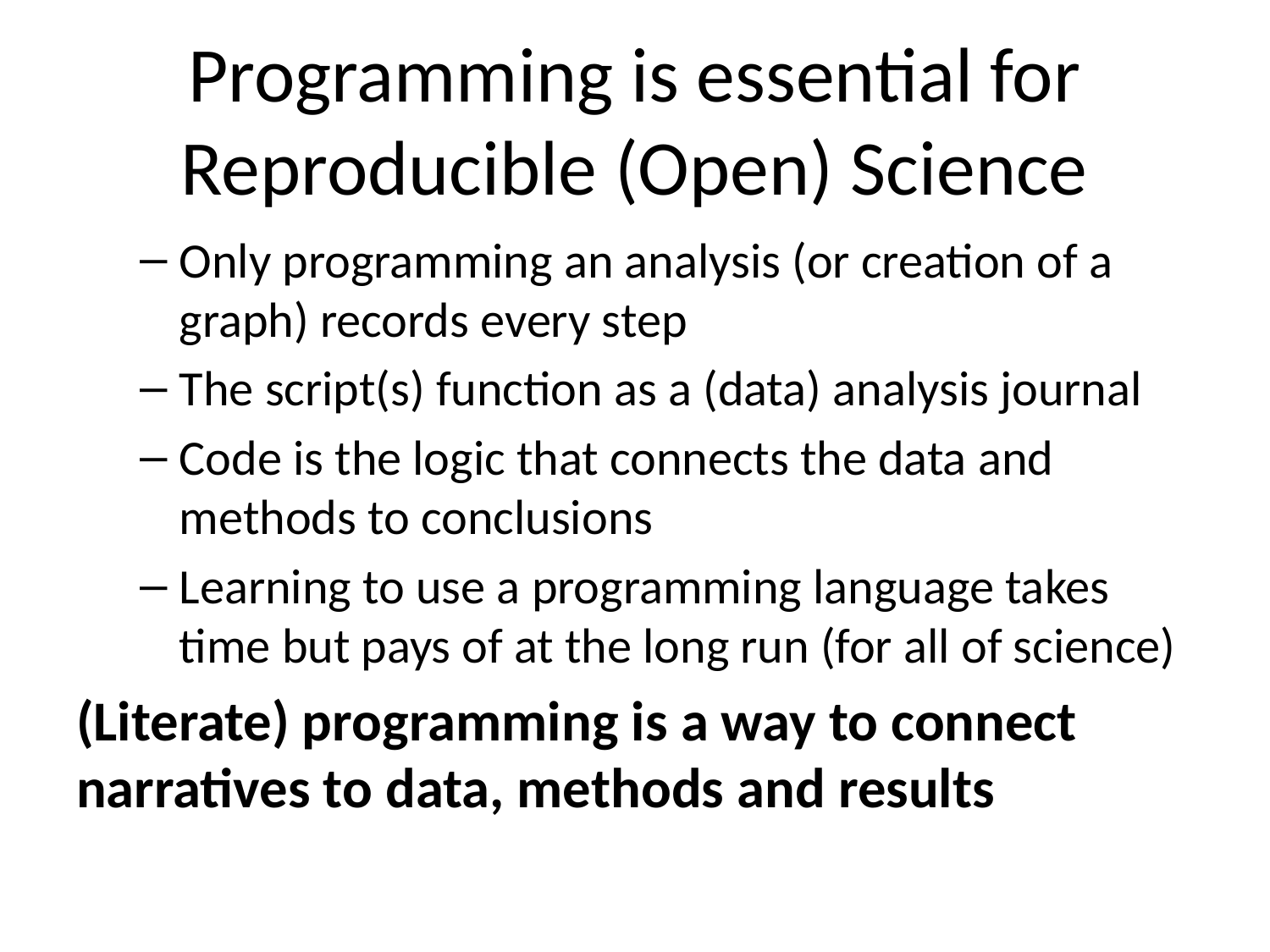

# Programming is essential for Reproducible (Open) Science
Only programming an analysis (or creation of a graph) records every step
The script(s) function as a (data) analysis journal
Code is the logic that connects the data and methods to conclusions
Learning to use a programming language takes time but pays of at the long run (for all of science)
(Literate) programming is a way to connect narratives to data, methods and results